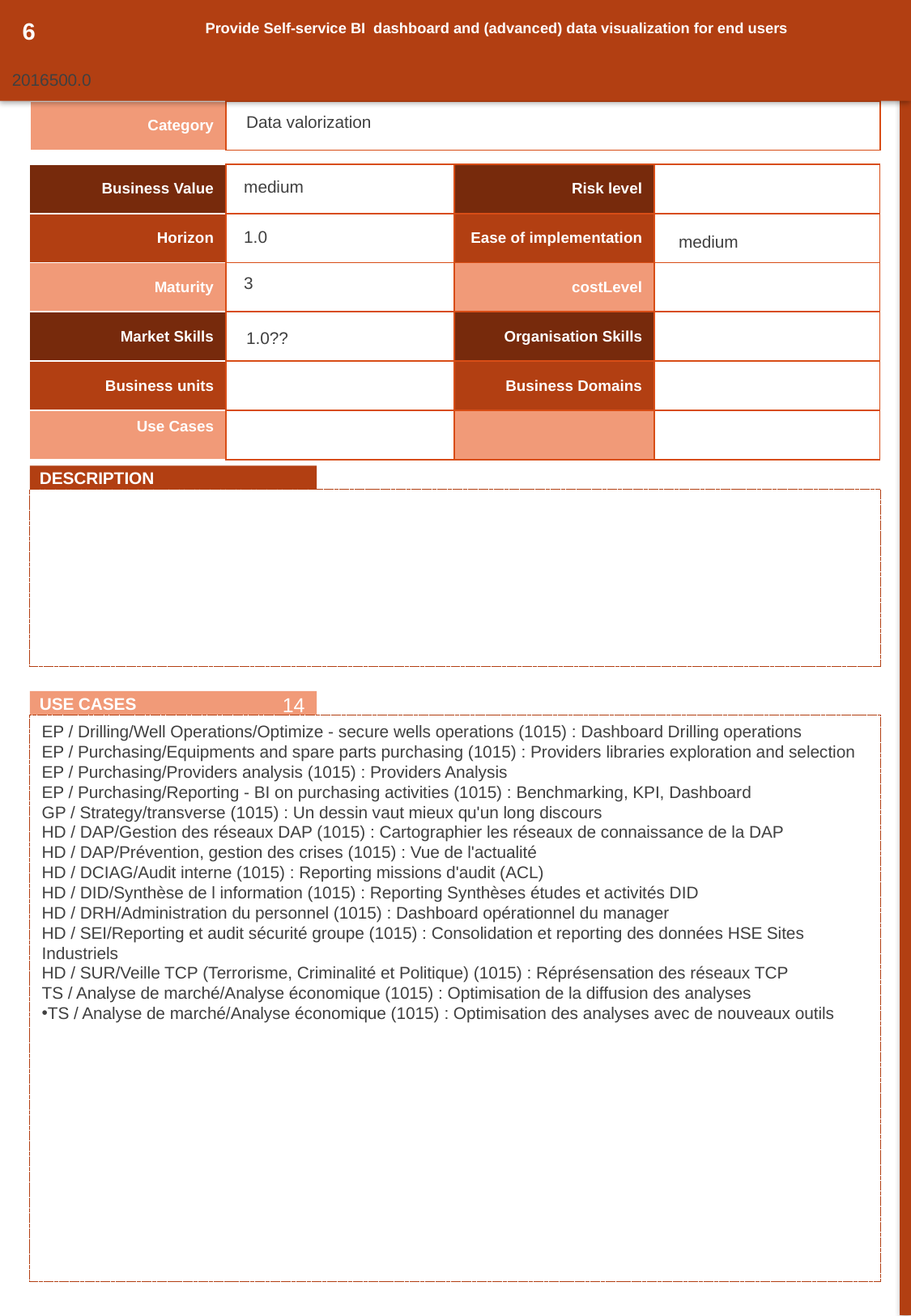

6
Provide Self-service BI  dashboard and (advanced) data visualization for end users
2016500.0
| Category |  |
| --- | --- |
Data valorization
| Business Value |  | Risk level |  |
| --- | --- | --- | --- |
| Horizon |  | Ease of implementation |  |
| Maturity |  | costLevel |  |
| Market Skills |  | Organisation Skills |  |
| Business units |  | Business Domains |  |
| Use Cases |  |  |  |
medium

1.0
medium
3

1.0??

DESCRIPTION

14
USE CASES
EP / Drilling/Well Operations/Optimize - secure wells operations (1015) : Dashboard Drilling operations
EP / Purchasing/Equipments and spare parts purchasing (1015) : Providers libraries exploration and selection
EP / Purchasing/Providers analysis (1015) : Providers Analysis
EP / Purchasing/Reporting - BI on purchasing activities (1015) : Benchmarking, KPI, Dashboard
GP / Strategy/transverse (1015) : Un dessin vaut mieux qu'un long discours
HD / DAP/Gestion des réseaux DAP (1015) : Cartographier les réseaux de connaissance de la DAP
HD / DAP/Prévention, gestion des crises (1015) : Vue de l'actualité
HD / DCIAG/Audit interne (1015) : Reporting missions d'audit (ACL)
HD / DID/Synthèse de l information (1015) : Reporting Synthèses études et activités DID
HD / DRH/Administration du personnel (1015) : Dashboard opérationnel du manager
HD / SEI/Reporting et audit sécurité groupe (1015) : Consolidation et reporting des données HSE Sites Industriels
HD / SUR/Veille TCP (Terrorisme, Criminalité et Politique) (1015) : Réprésensation des réseaux TCP
TS / Analyse de marché/Analyse économique (1015) : Optimisation de la diffusion des analyses
TS / Analyse de marché/Analyse économique (1015) : Optimisation des analyses avec de nouveaux outils